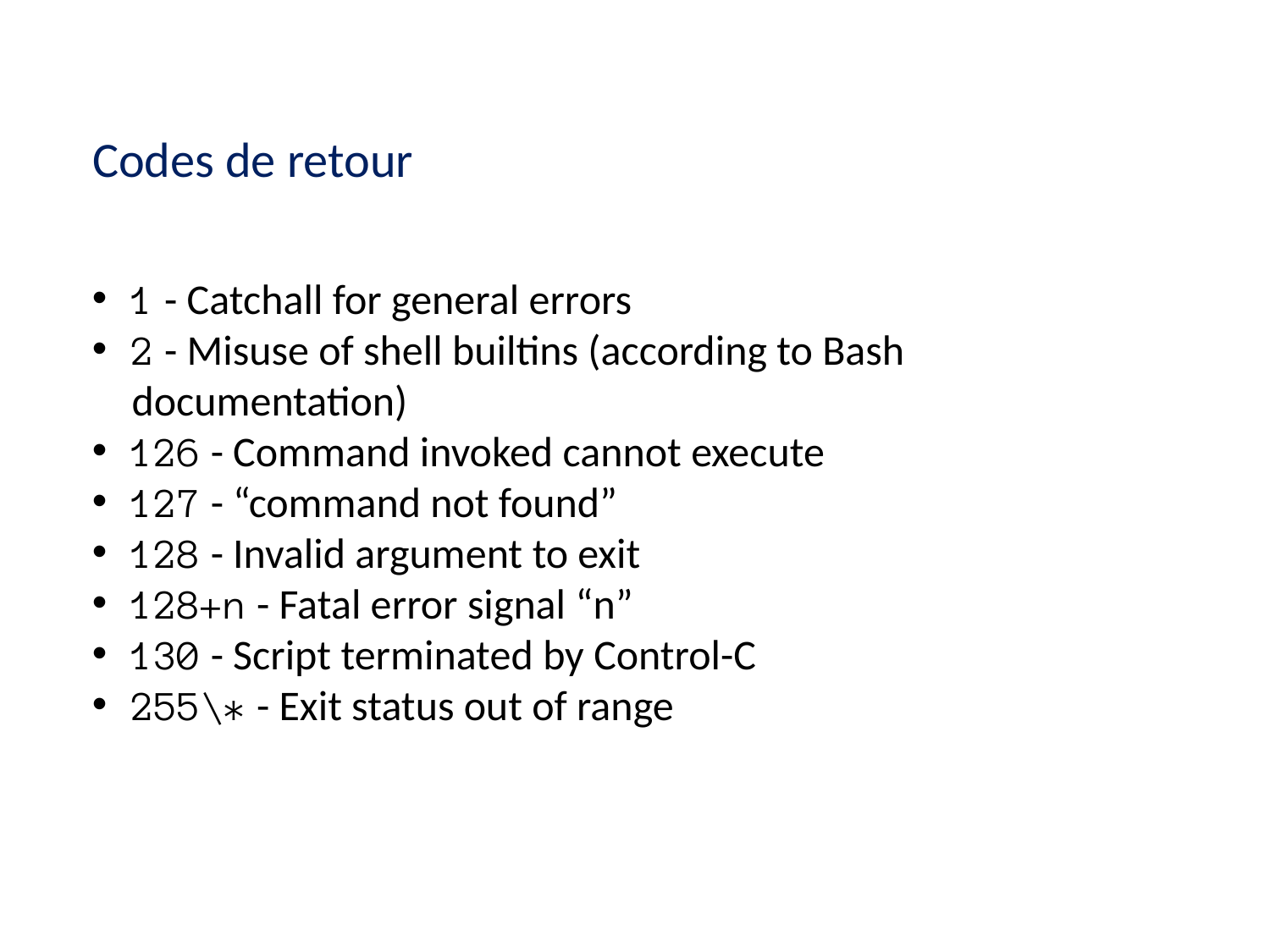

Codes de retour
1 - Catchall for general errors
2 - Misuse of shell builtins (according to Bash documentation)
126 - Command invoked cannot execute
127 - “command not found”
128 - Invalid argument to exit
128+n - Fatal error signal “n”
130 - Script terminated by Control-C
255\* - Exit status out of range